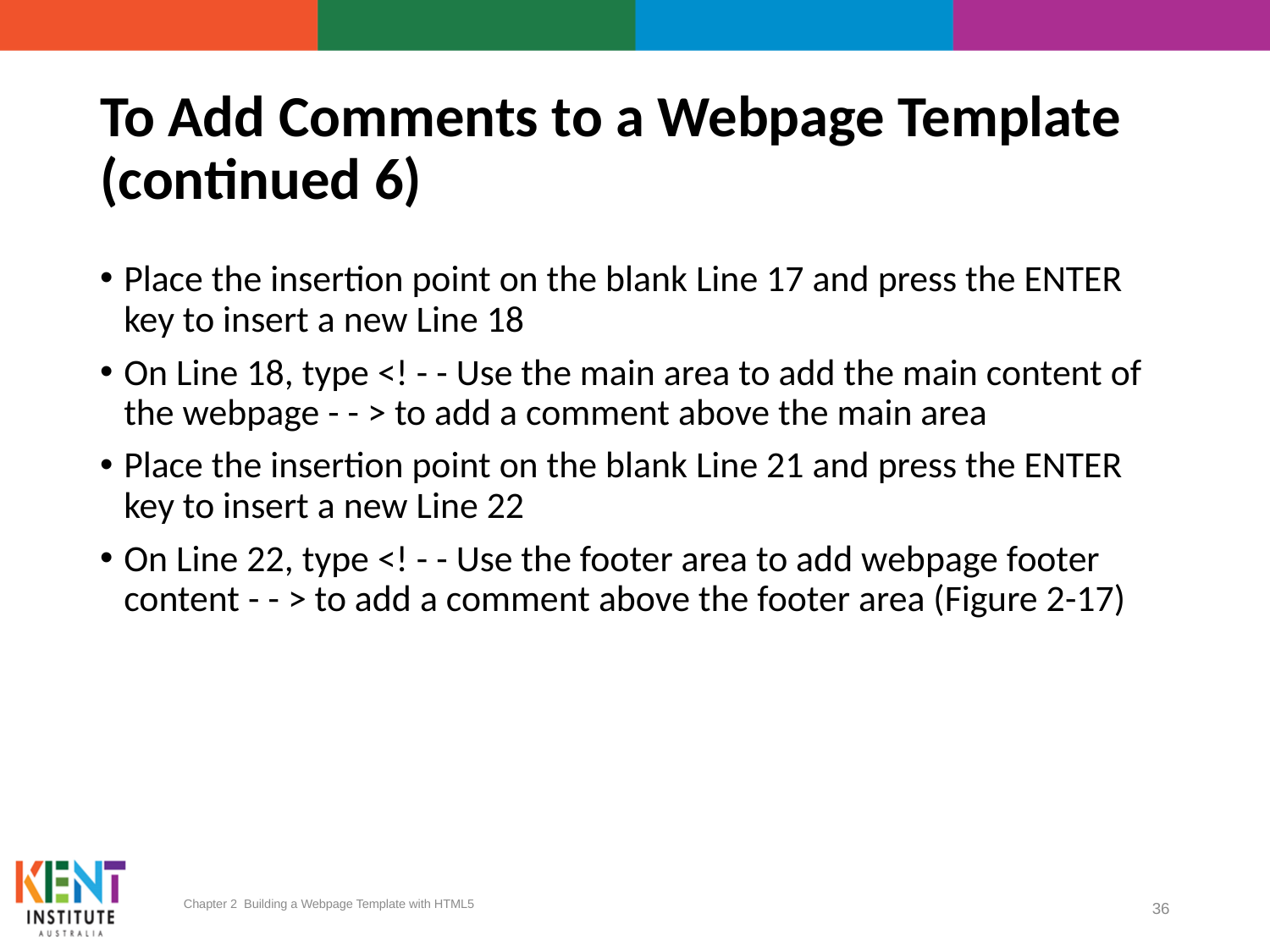

# To Add Comments to a Webpage Template (continued 6)
Place the insertion point on the blank Line 17 and press the ENTER key to insert a new Line 18
On Line 18, type <! - - Use the main area to add the main content of the webpage - - > to add a comment above the main area
Place the insertion point on the blank Line 21 and press the ENTER key to insert a new Line 22
On Line 22, type <! - - Use the footer area to add webpage footer content - - > to add a comment above the footer area (Figure 2-17)
Chapter 2  Building a Webpage Template with HTML5